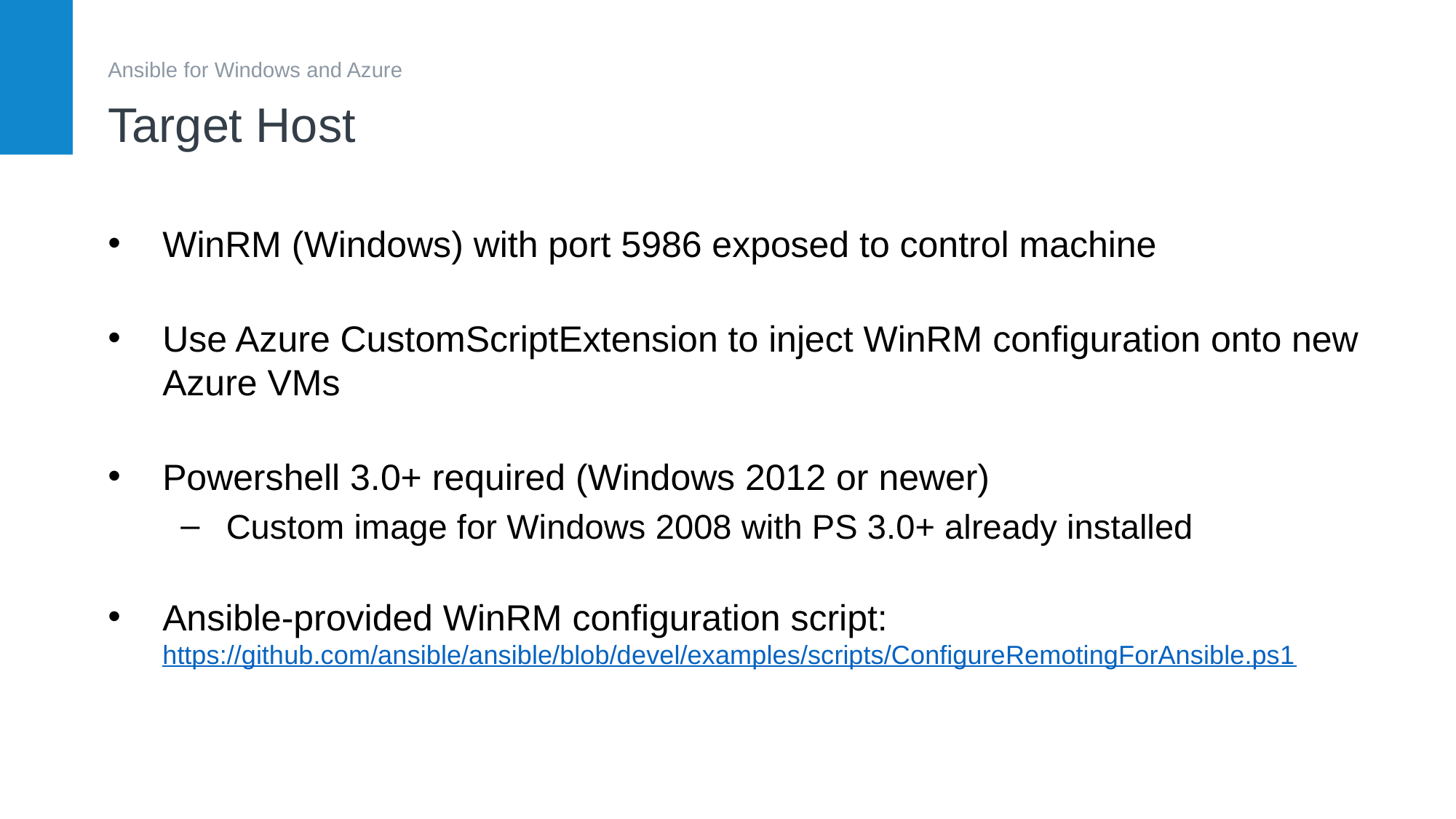

Ansible for Windows and Azure
# Target Host
WinRM (Windows) with port 5986 exposed to control machine
Use Azure CustomScriptExtension to inject WinRM configuration onto new Azure VMs
Powershell 3.0+ required (Windows 2012 or newer)
Custom image for Windows 2008 with PS 3.0+ already installed
Ansible-provided WinRM configuration script:
https://github.com/ansible/ansible/blob/devel/examples/scripts/ConfigureRemotingForAnsible.ps1